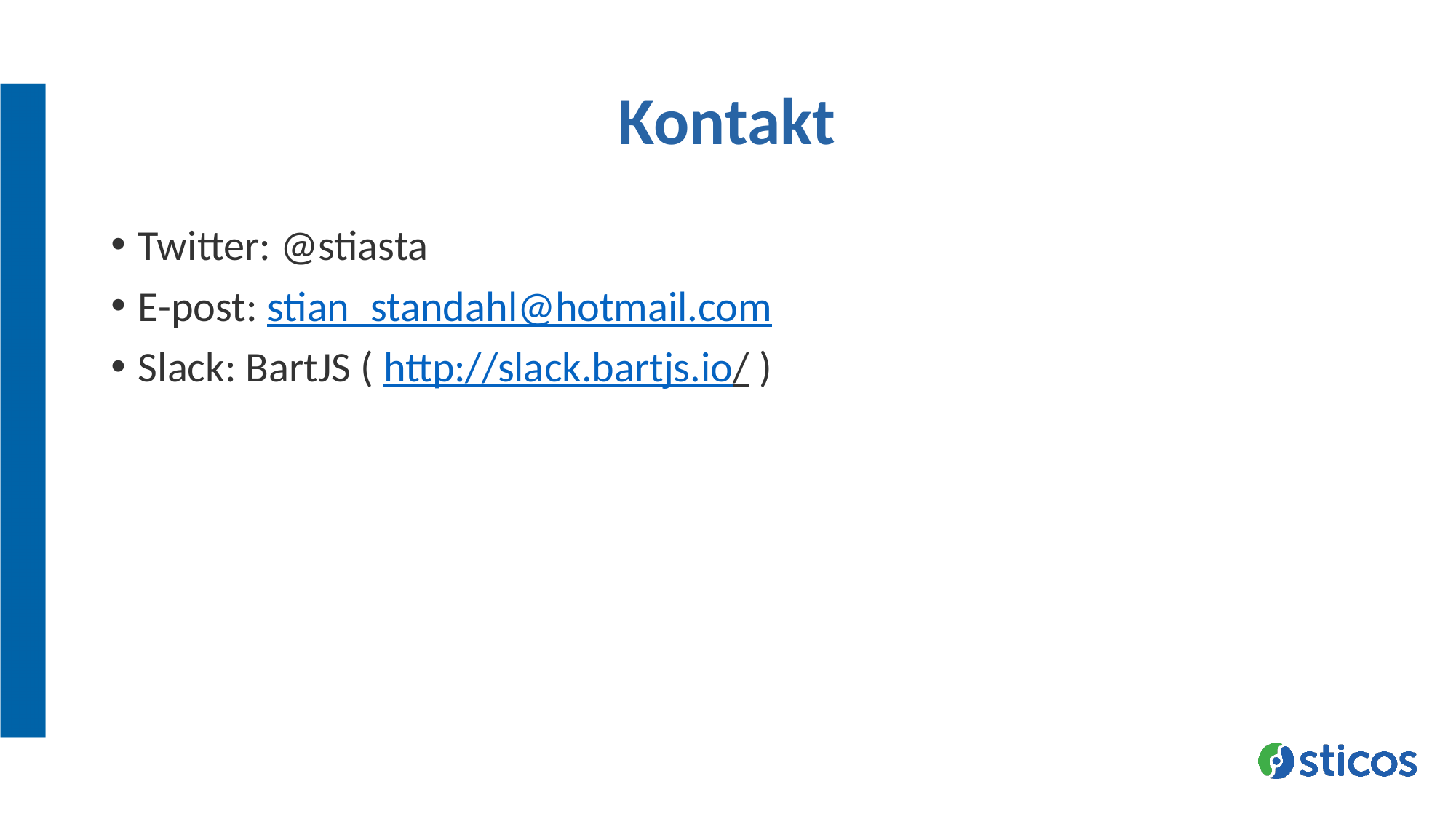

# Kontakt
Twitter: @stiasta
E-post: stian_standahl@hotmail.com
Slack: BartJS ( http://slack.bartjs.io/ )